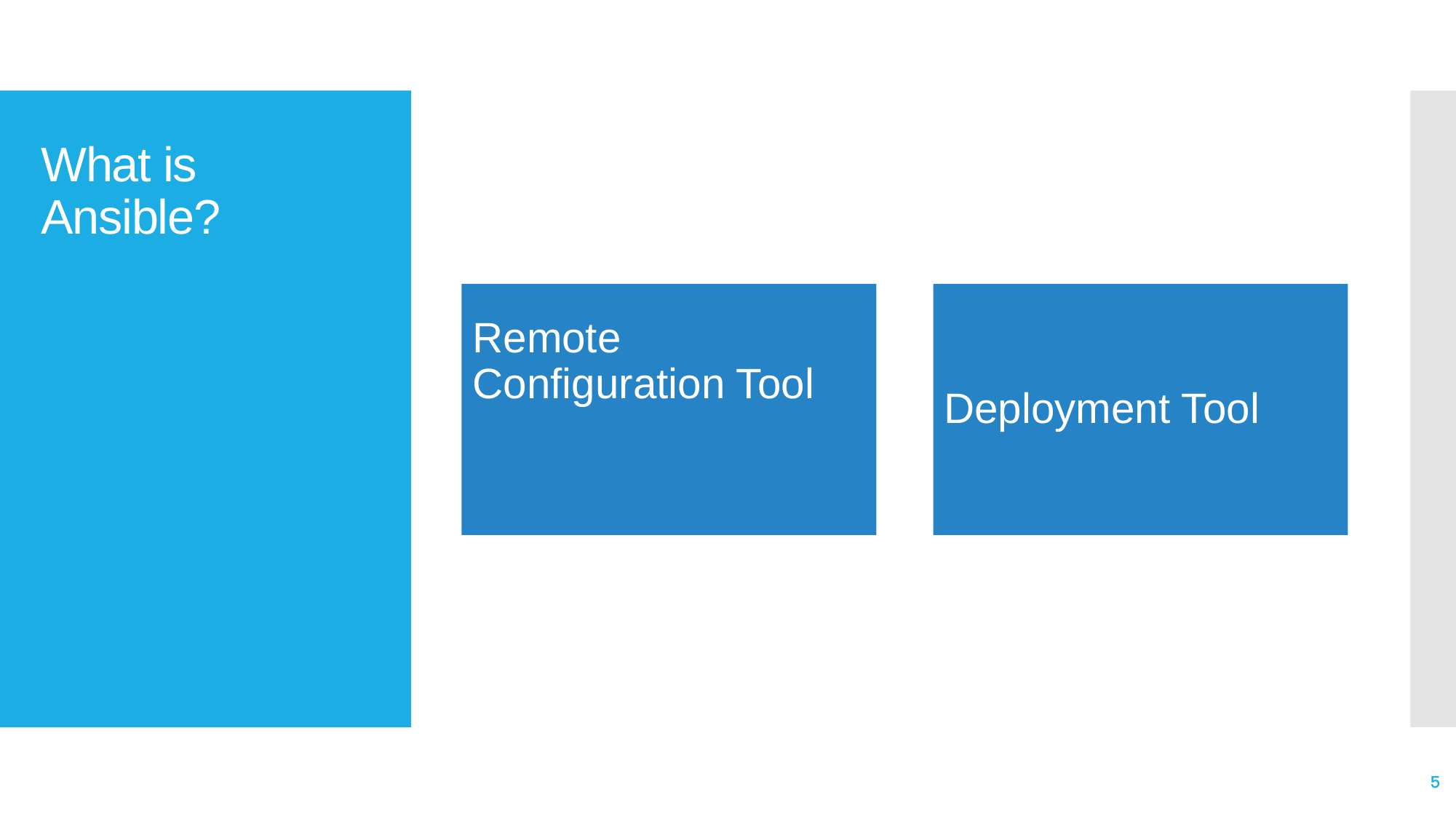

# What is Ansible?
Remote
Configuration Tool
Deployment Tool
5